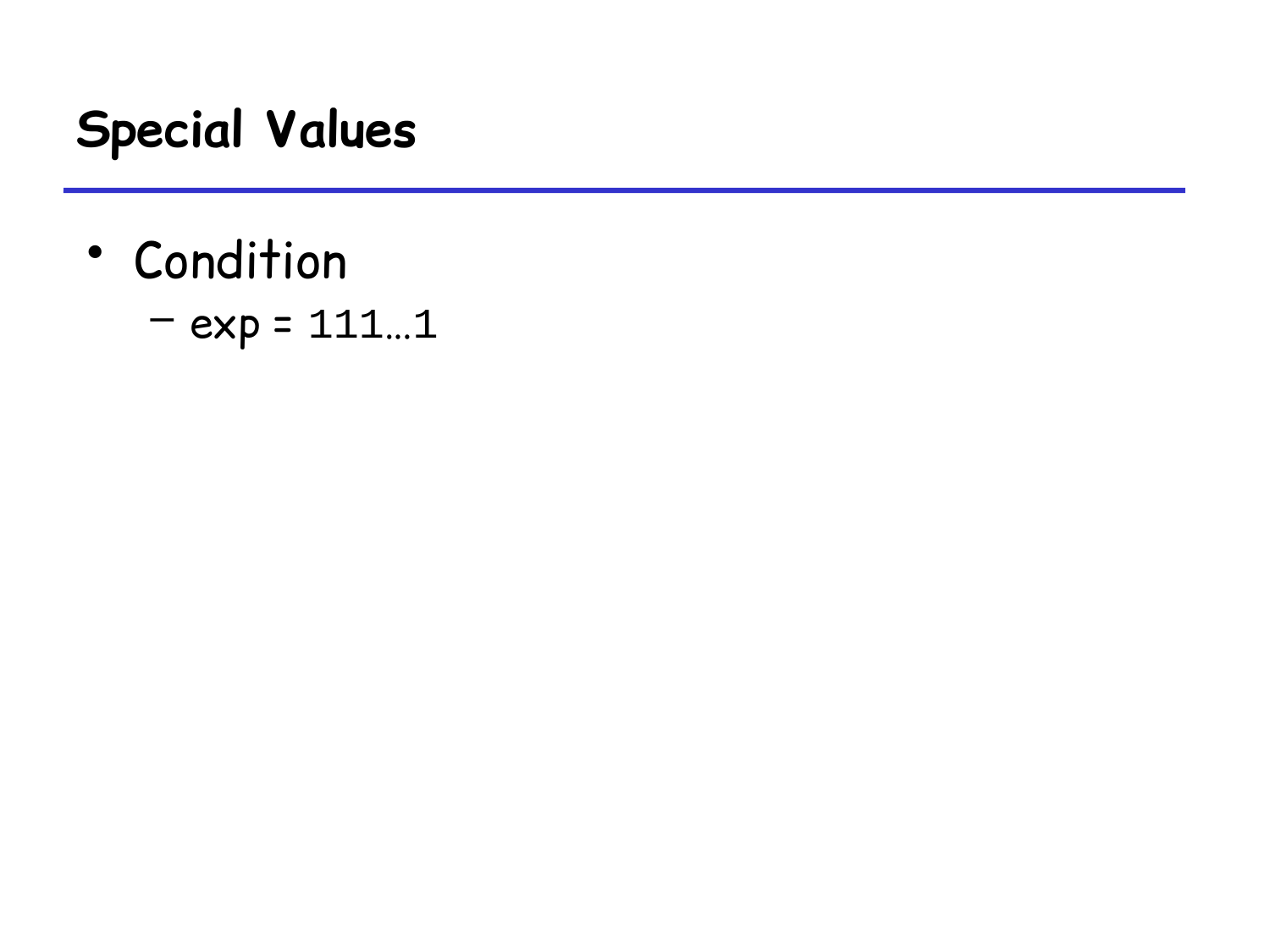

# Special Values
Condition
exp = 111…1
16